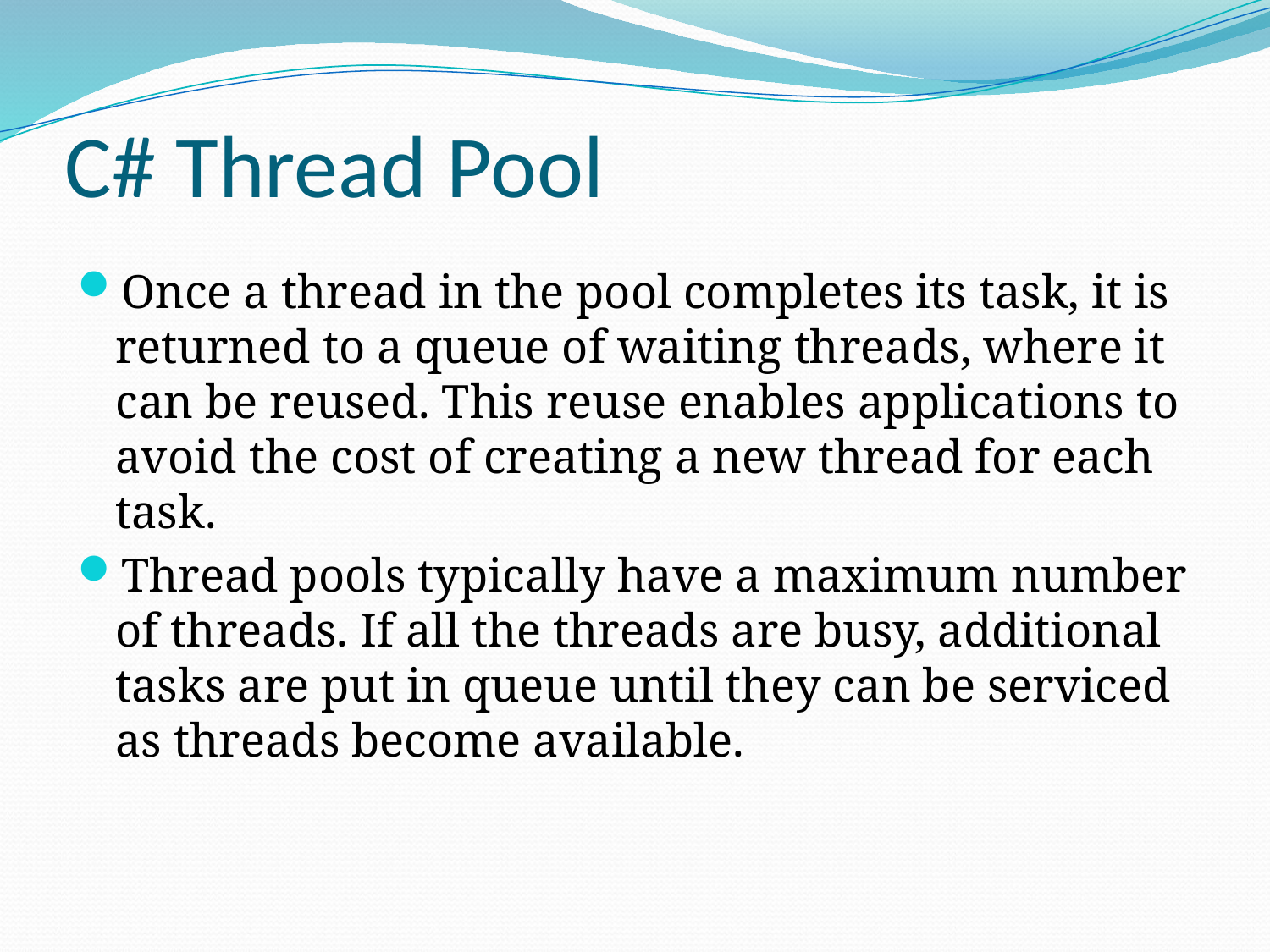

# C# Thread Pool
Once a thread in the pool completes its task, it is returned to a queue of waiting threads, where it can be reused. This reuse enables applications to avoid the cost of creating a new thread for each task.
Thread pools typically have a maximum number of threads. If all the threads are busy, additional tasks are put in queue until they can be serviced as threads become available.